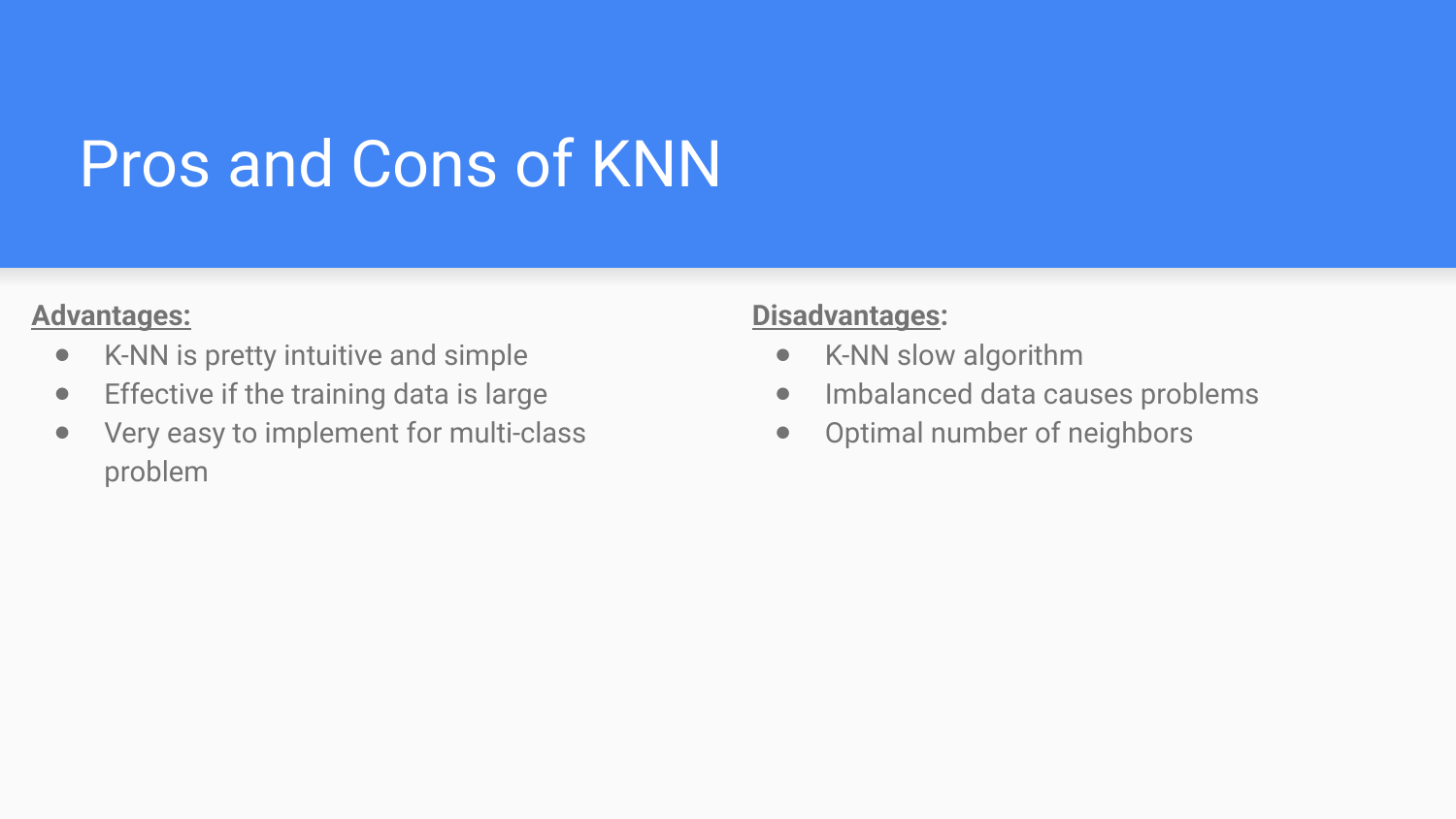

# Pros and Cons of KNN
Advantages:
K-NN is pretty intuitive and simple
Effective if the training data is large
Very easy to implement for multi-class problem

Disadvantages:
K-NN slow algorithm
Imbalanced data causes problems
Optimal number of neighbors